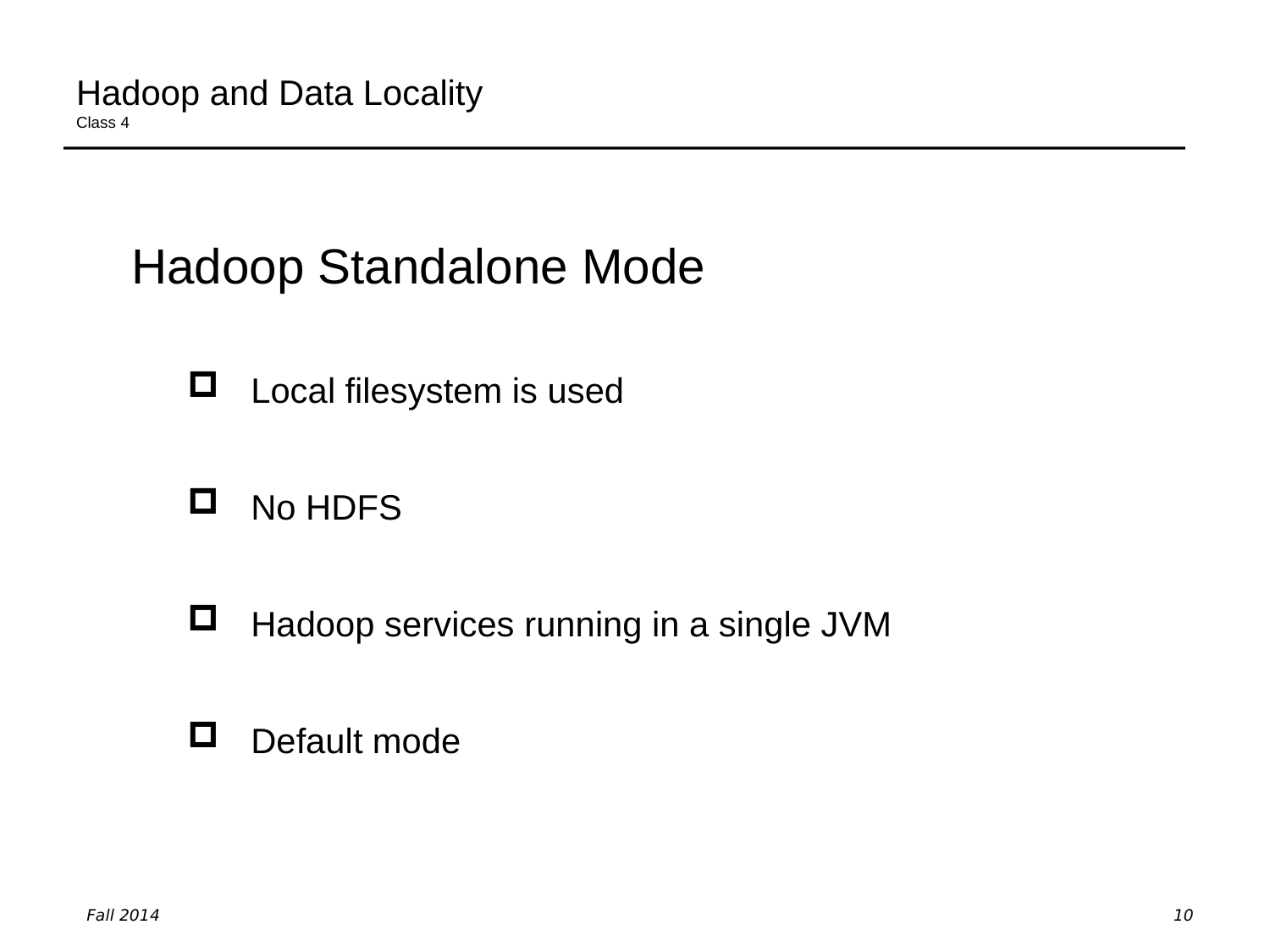

# Hadoop and Data Locality Class 4

Hadoop Standalone Mode

Local filesystem is used

No HDFS

Hadoop services running in a single JVM

Default mode

10